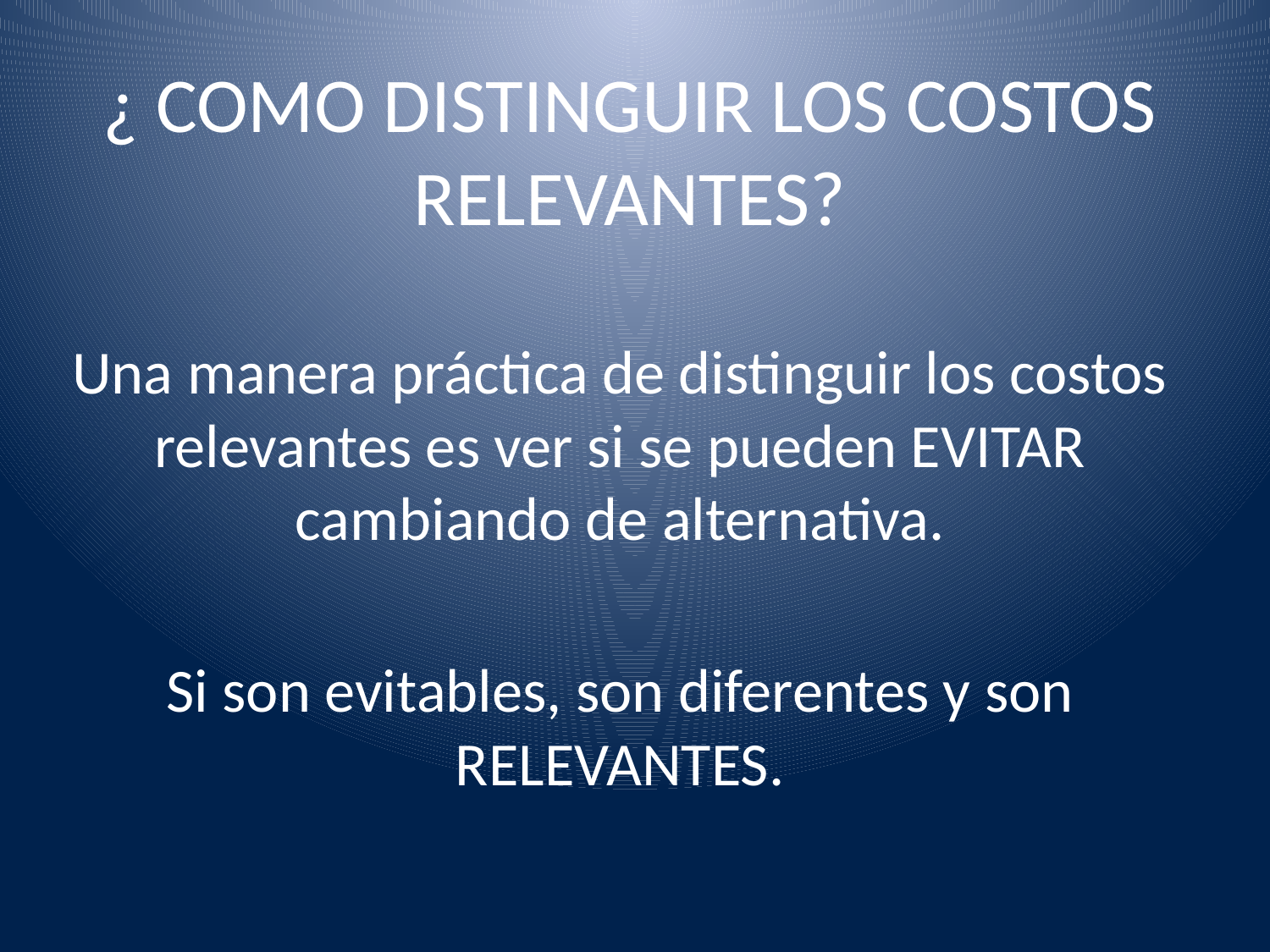

# ¿ COMO DISTINGUIR LOS COSTOS RELEVANTES?
Una manera práctica de distinguir los costos relevantes es ver si se pueden EVITAR cambiando de alternativa.

Si son evitables, son diferentes y son RELEVANTES.